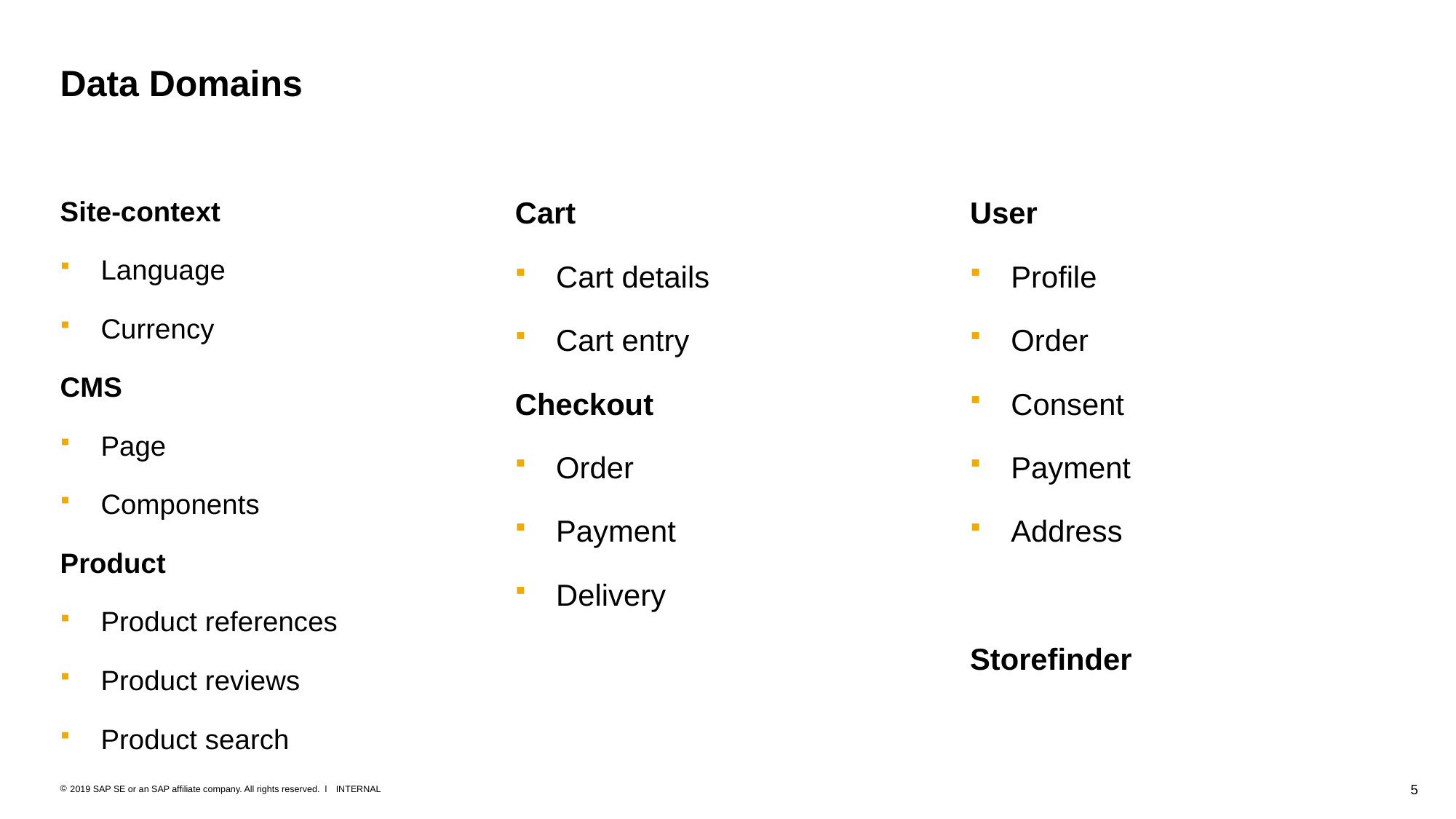

# Data Domains
Site-context
Language
Currency
CMS
Page
Components
Product
Product references
Product reviews
Product search

Cart
Cart details
Cart entry
Checkout
Order
Payment
Delivery

User
Profile
Order
Consent
Payment
Address

Storefinder